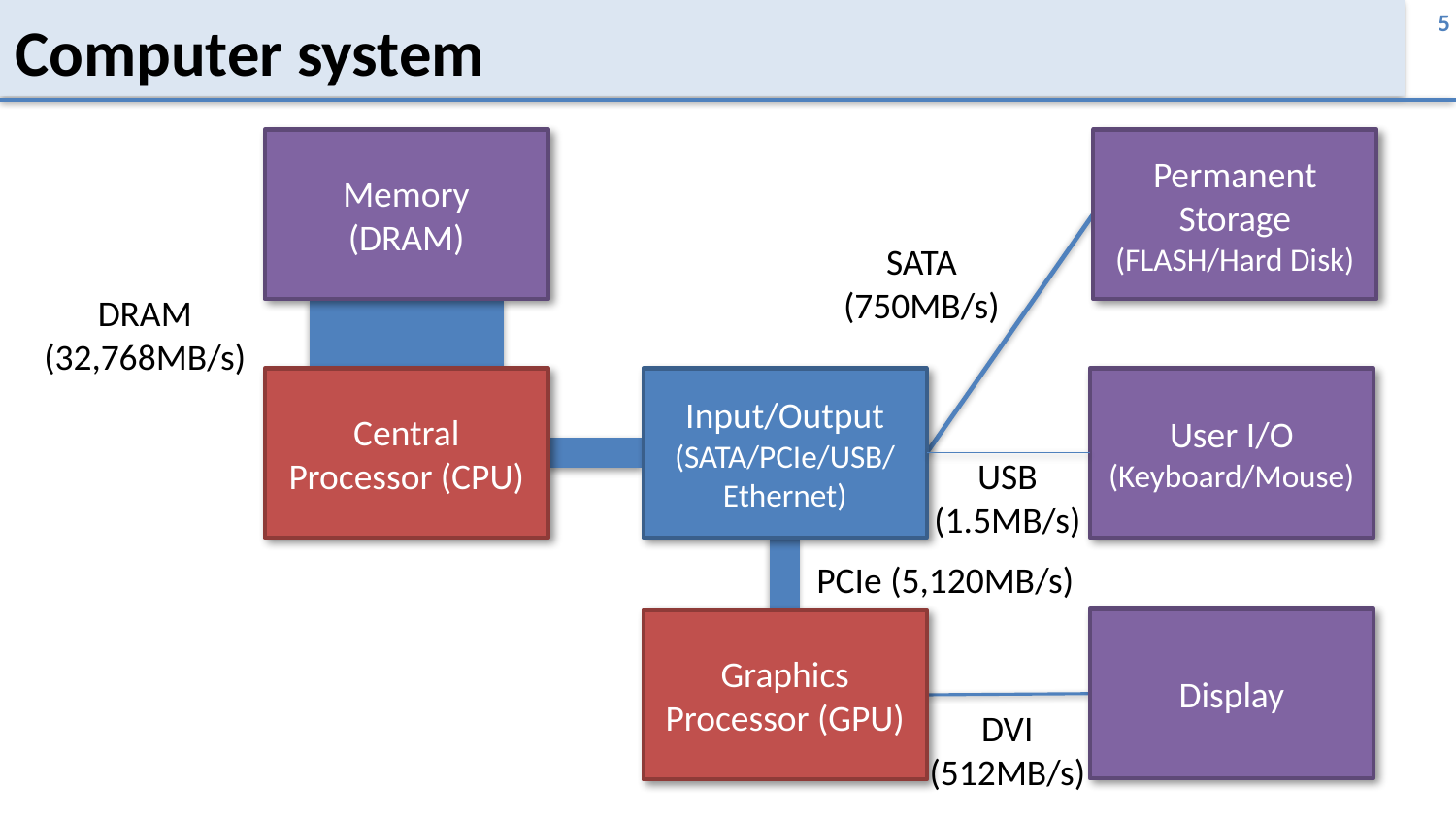

# Computer system
Memory
(DRAM)
Permanent Storage
(FLASH/Hard Disk)
SATA
(750MB/s)
DRAM
(32,768MB/s)
Central Processor (CPU)
Input/Output
(SATA/PCIe/USB/Ethernet)
User I/O
(Keyboard/Mouse)
USB
(1.5MB/s)
PCIe (5,120MB/s)
Display
Graphics Processor (GPU)
DVI
(512MB/s)